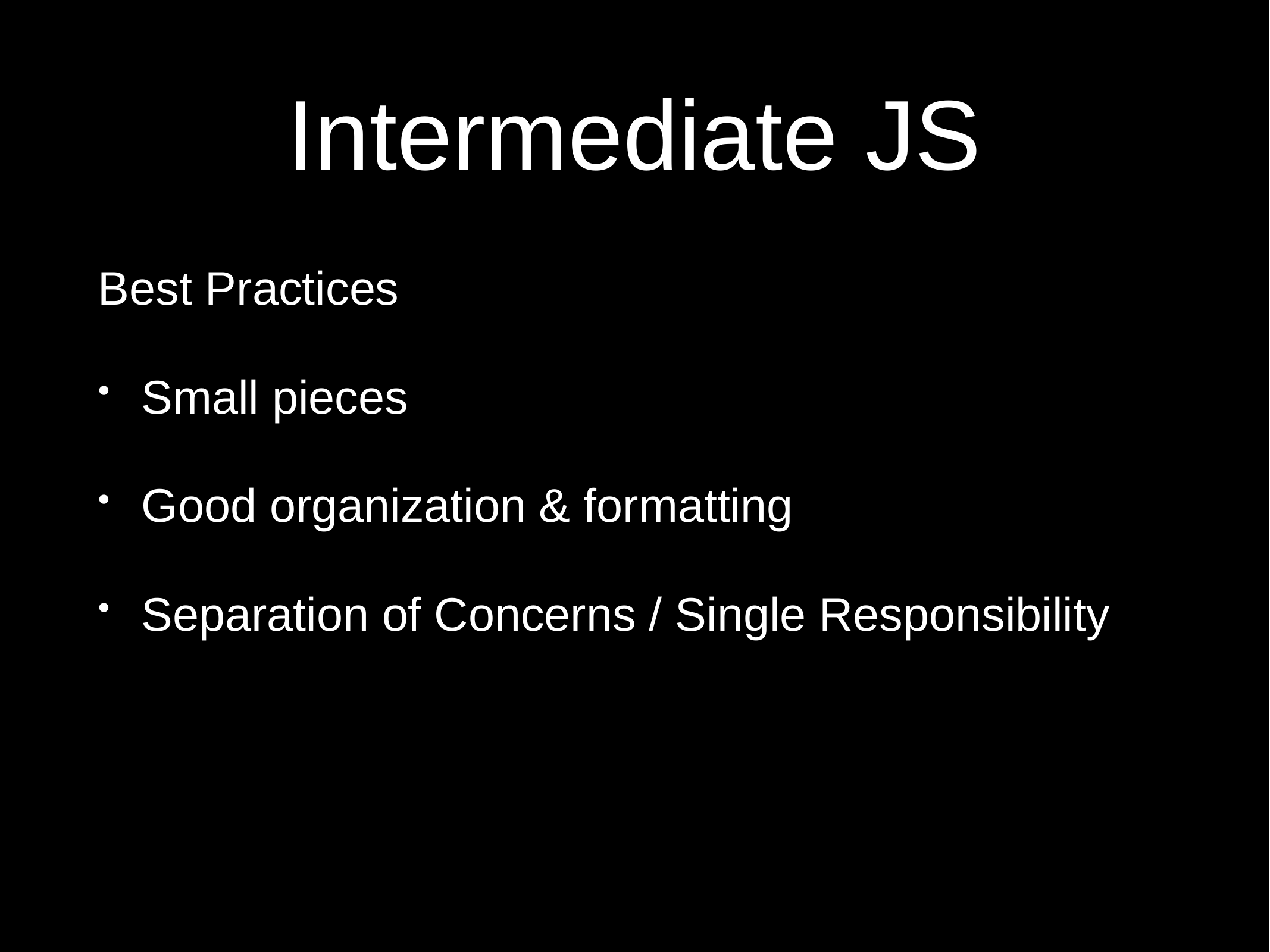

# Intermediate JS
Best Practices
Small pieces
Good organization & formatting
Separation of Concerns / Single Responsibility